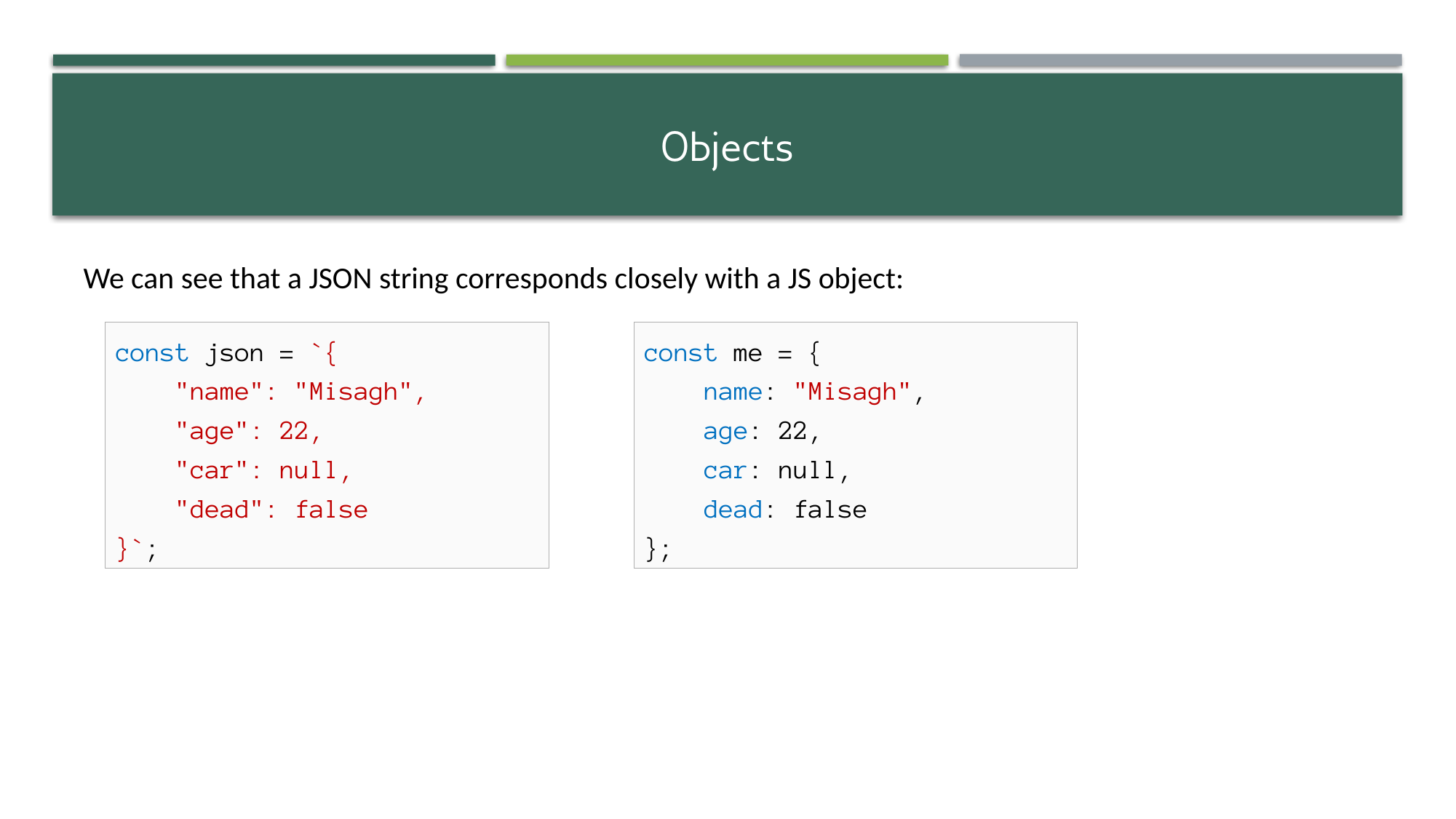

# Objects
We can see that a JSON string corresponds closely with a JS object:
const json = `{
    "name": "Misagh",
    "age": 22,
    "car": null,
    "dead": false
}`;
const me = {
    name: "Misagh",
    age: 22,
    car: null,
    dead: false
};